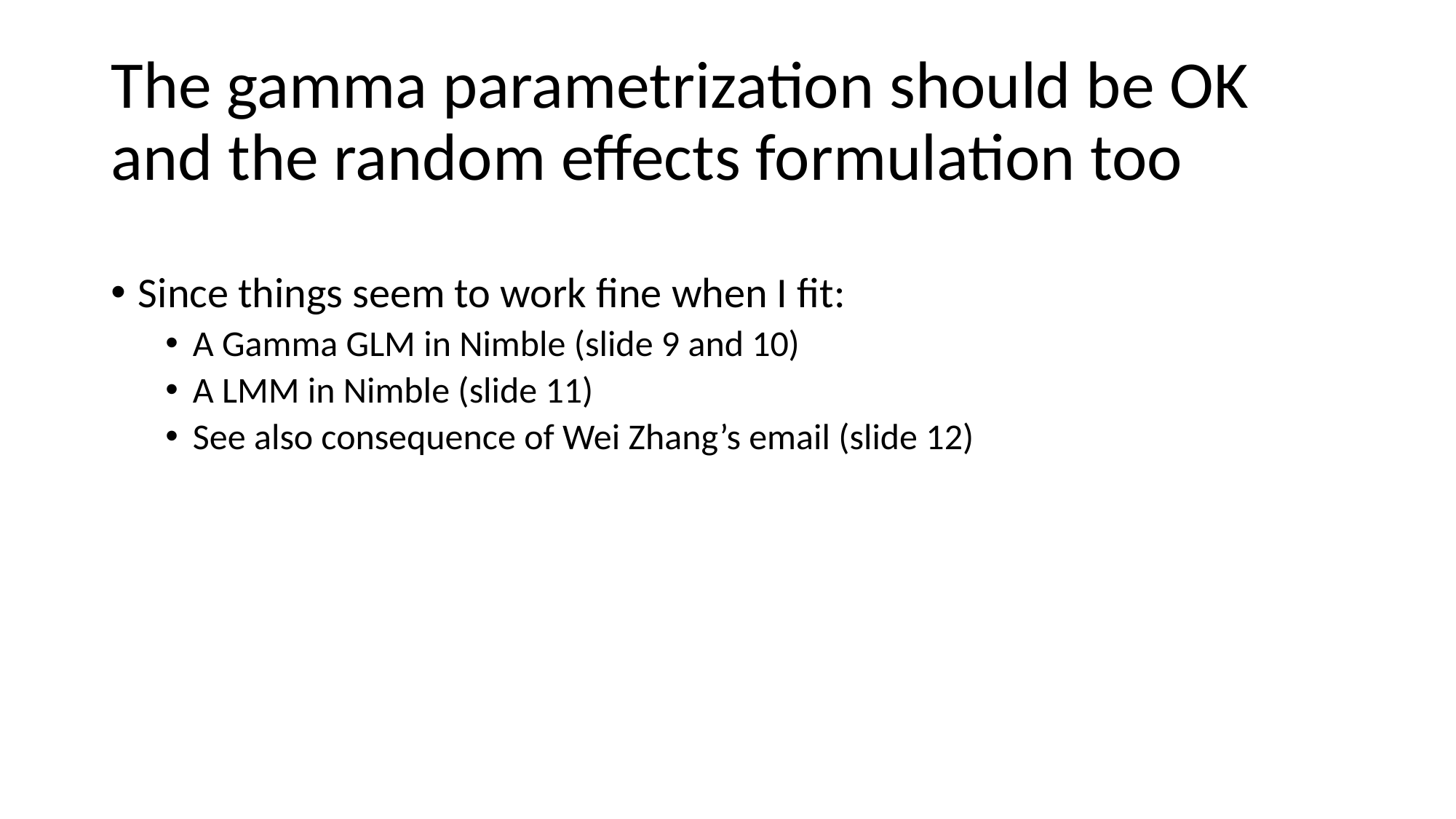

# The gamma parametrization should be OK and the random effects formulation too
Since things seem to work fine when I fit:
A Gamma GLM in Nimble (slide 9 and 10)
A LMM in Nimble (slide 11)
See also consequence of Wei Zhang’s email (slide 12)